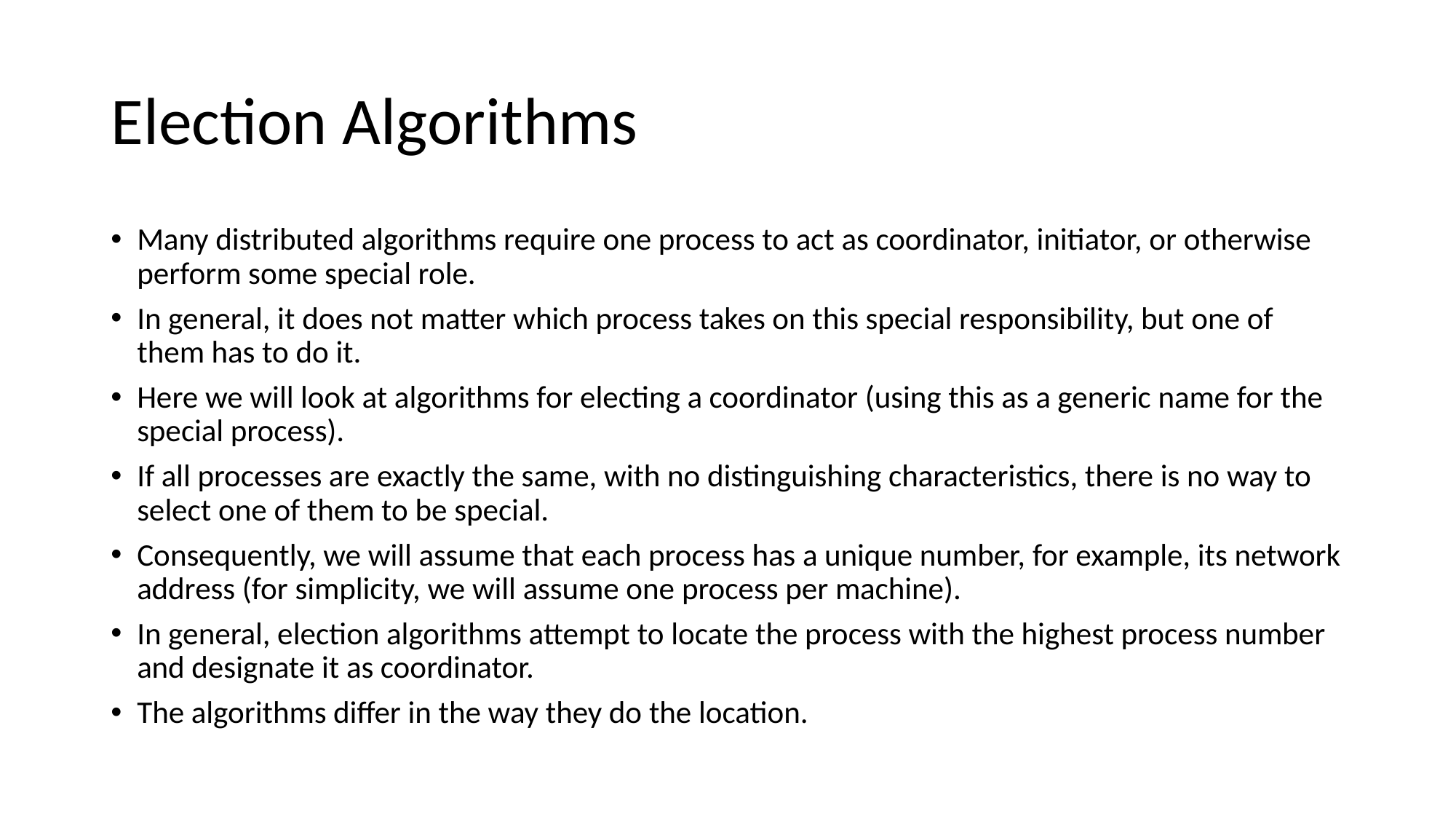

# Election Algorithms
Many distributed algorithms require one process to act as coordinator, initiator, or otherwise perform some special role.
In general, it does not matter which process takes on this special responsibility, but one of them has to do it.
Here we will look at algorithms for electing a coordinator (using this as a generic name for the special process).
If all processes are exactly the same, with no distinguishing characteristics, there is no way to select one of them to be special.
Consequently, we will assume that each process has a unique number, for example, its network address (for simplicity, we will assume one process per machine).
In general, election algorithms attempt to locate the process with the highest process number and designate it as coordinator.
The algorithms differ in the way they do the location.